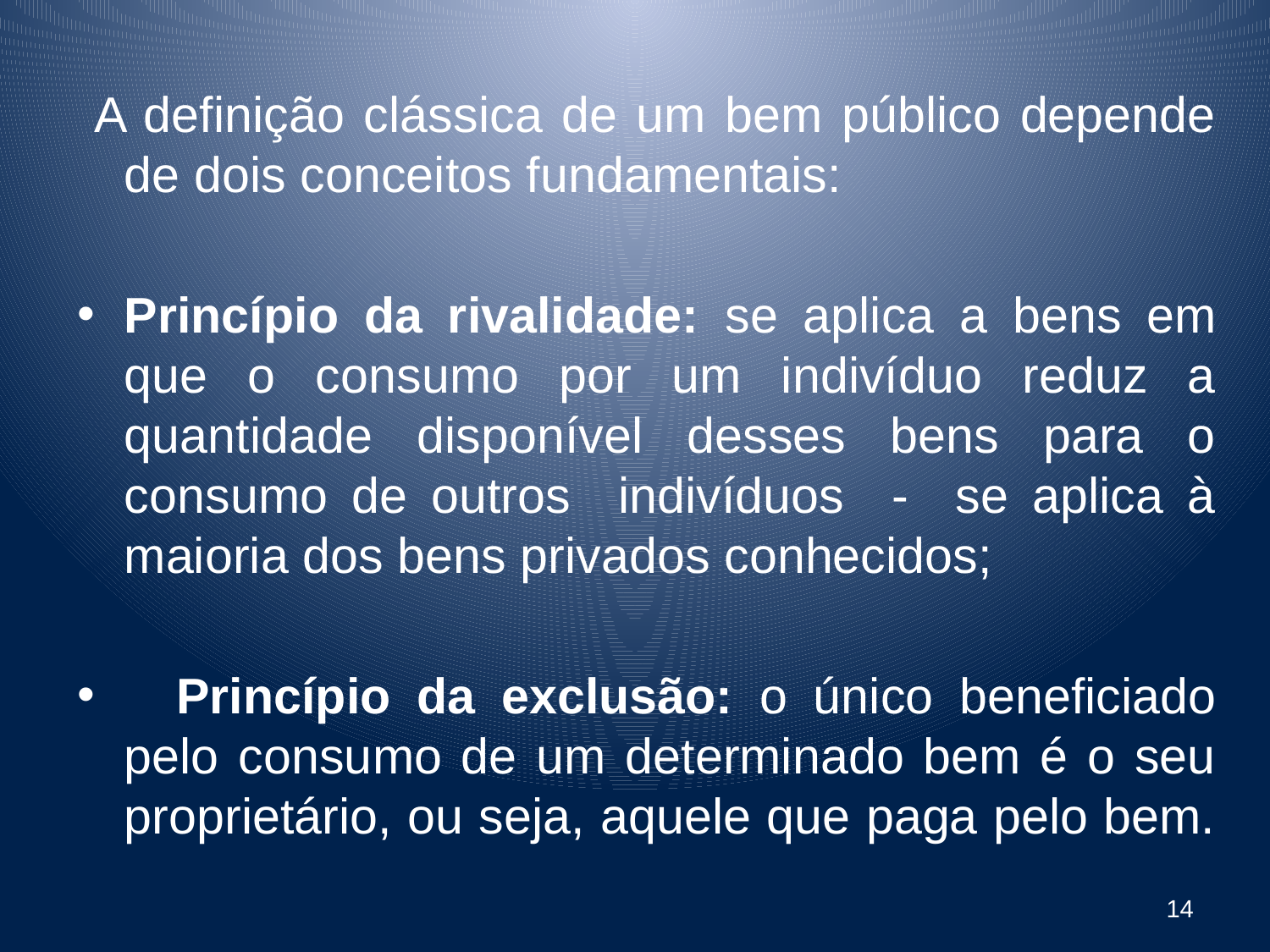

A definição clássica de um bem público depende de dois conceitos fundamentais:

Princípio da rivalidade: se aplica a bens em que o consumo por um indivíduo reduz a quantidade disponível desses bens para o consumo de outros  indivíduos  -  se aplica à maioria dos bens privados conhecidos;

  Princípio da exclusão: o único beneficiado pelo consumo de um determinado bem é o seu proprietário, ou seja, aquele que paga pelo bem.
14